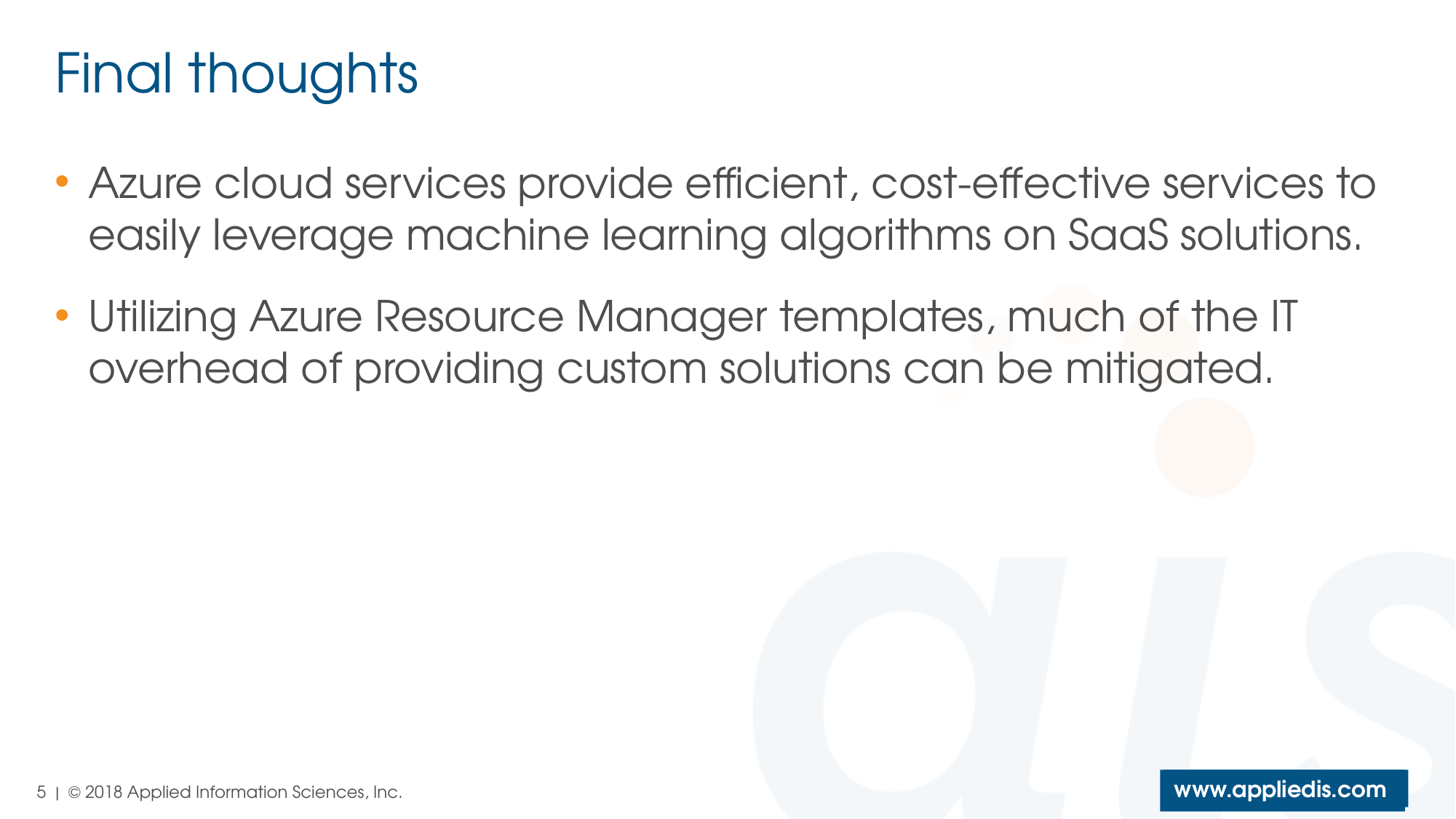

# Final thoughts
Azure cloud services provide efficient, cost-effective services to easily leverage machine learning algorithms on SaaS solutions.
Utilizing Azure Resource Manager templates, much of the IT overhead of providing custom solutions can be mitigated.